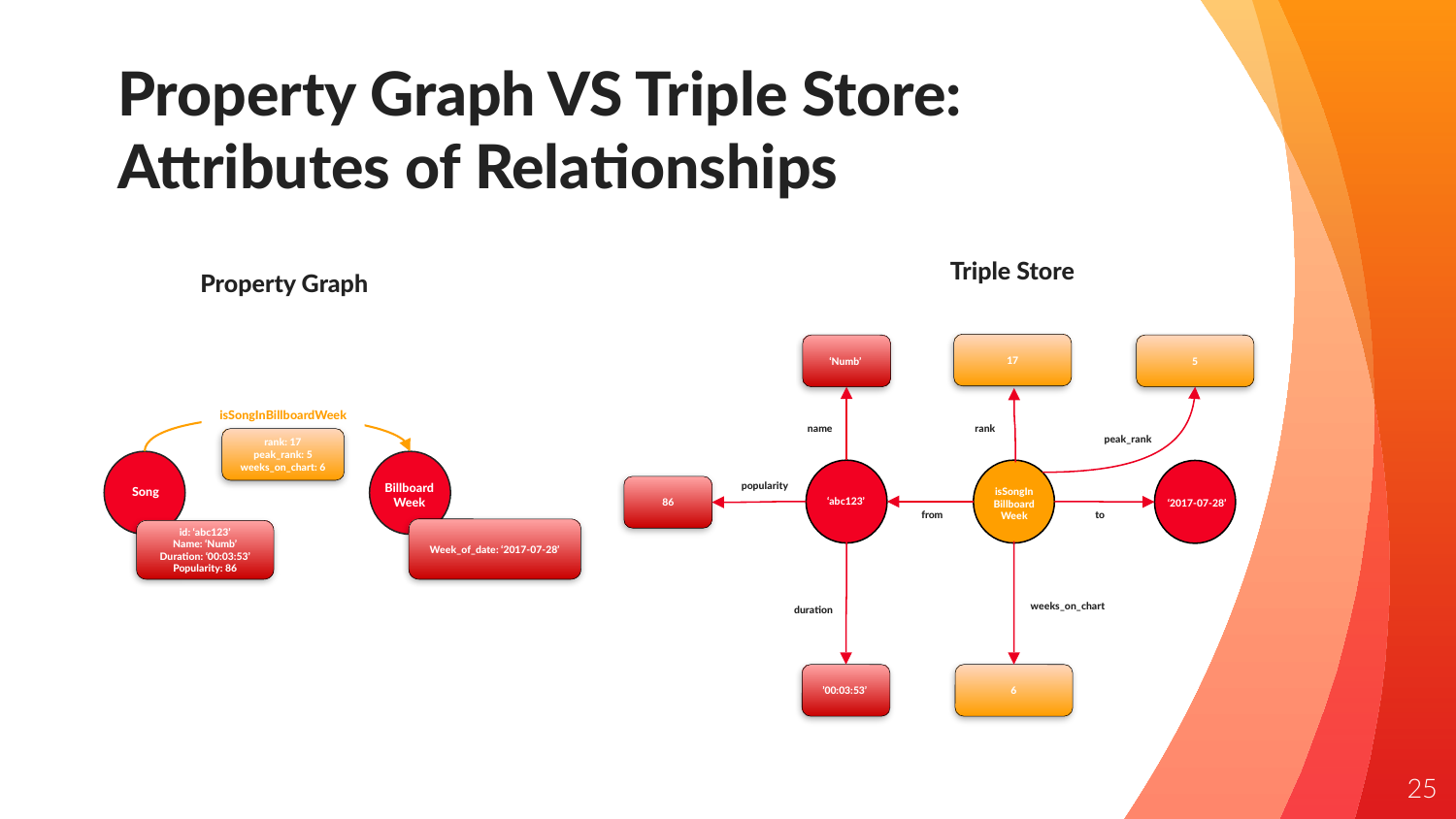

# Property Graph VS Triple Store: Attributes of Relationships
Triple Store
Property Graph
17
‘Numb’
5
isSongInBillboardWeek
name
rank
peak_rank
rank: 17
peak_rank: 5
weeks_on_chart: 6

popularity
Billboard
Week
86
Song
isSongIn
Billboard
Week
‘abc123’

‘2017-07-28’

from
to
Week_of_date: ‘2017-07-28’
id: ‘abc123’
Name: ‘Numb’
Duration: ‘00:03:53’
Popularity: 86
weeks_on_chart
duration
’00:03:53’
6
25